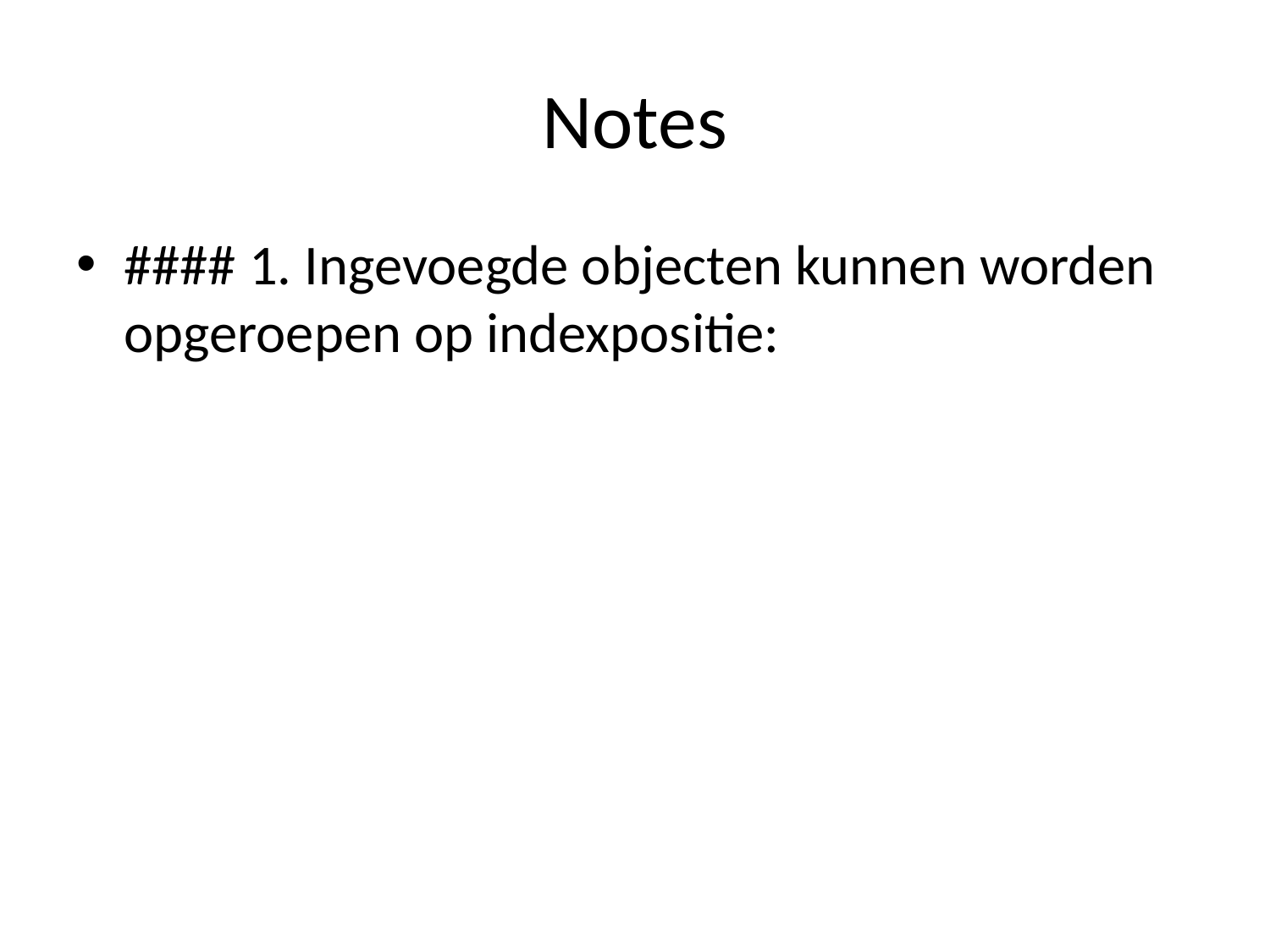

# Notes
#### 1. Ingevoegde objecten kunnen worden opgeroepen op indexpositie: